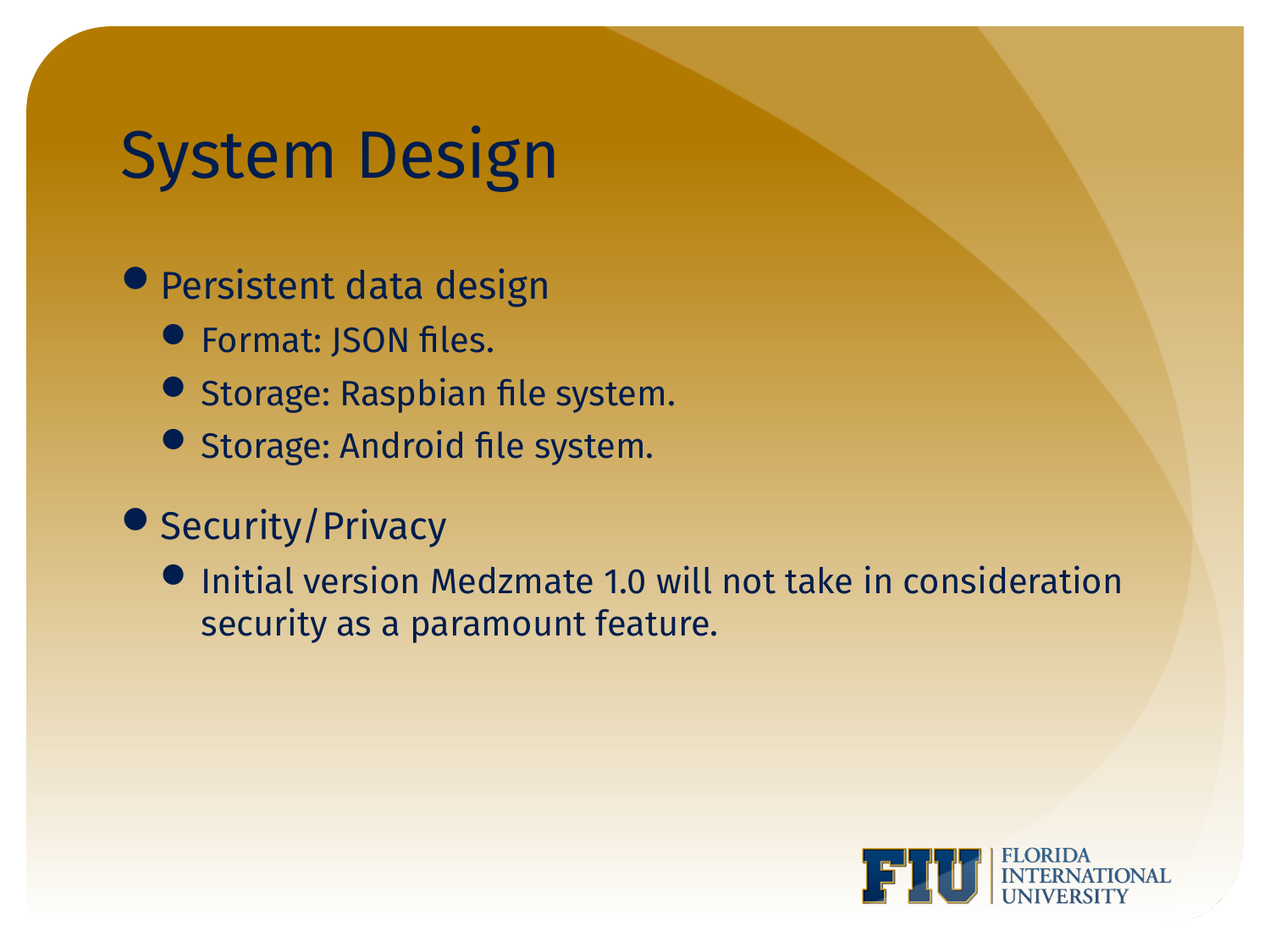

# System Design
Persistent data design
Format: JSON files.
Storage: Raspbian file system.
Storage: Android file system.
Security/Privacy
Initial version Medzmate 1.0 will not take in consideration security as a paramount feature.